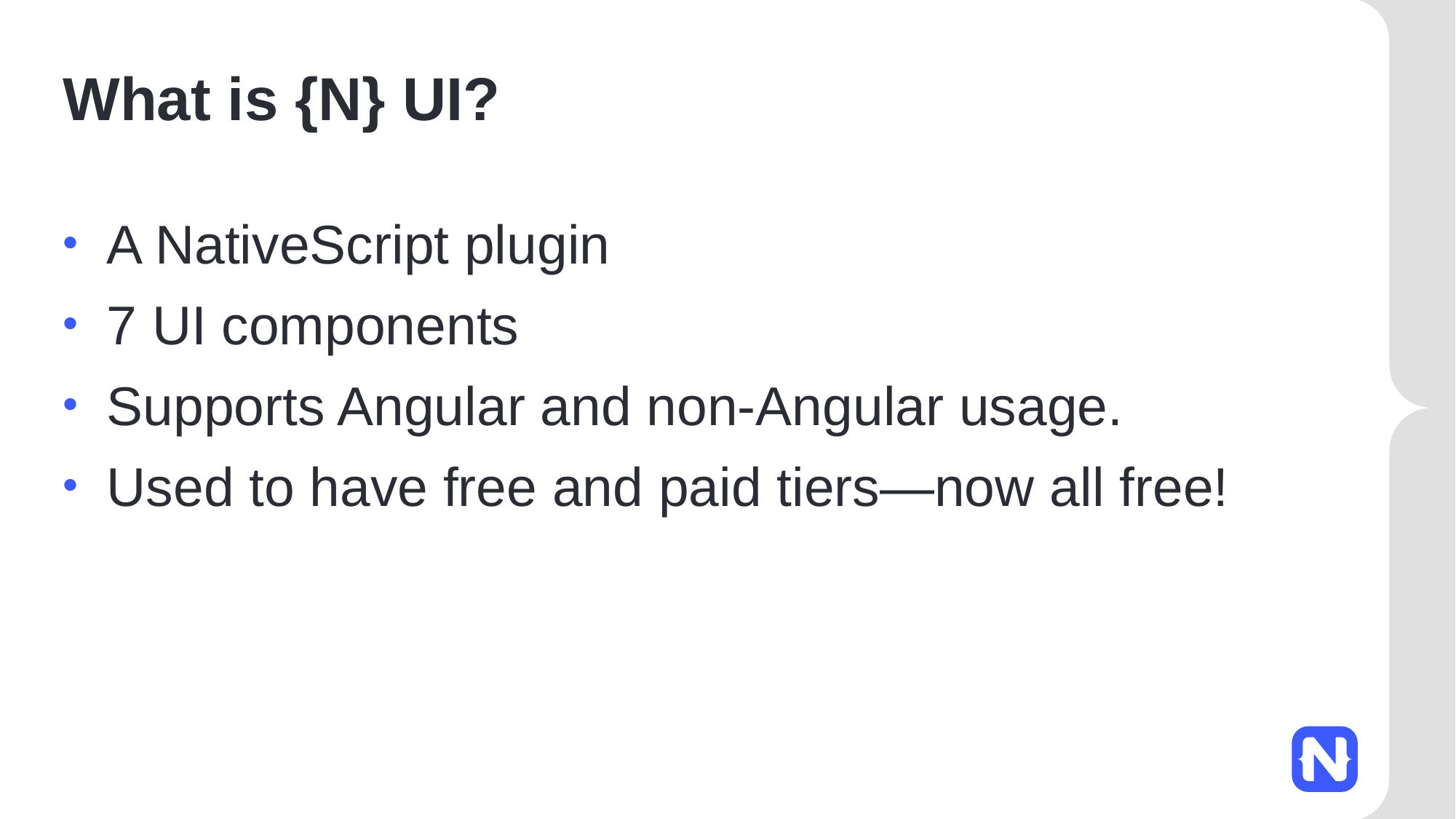

What is {N} UI?
A NativeScript plugin
7 UI components
Supports Angular and non-Angular usage.
Used to have free and paid tiers—now all free!